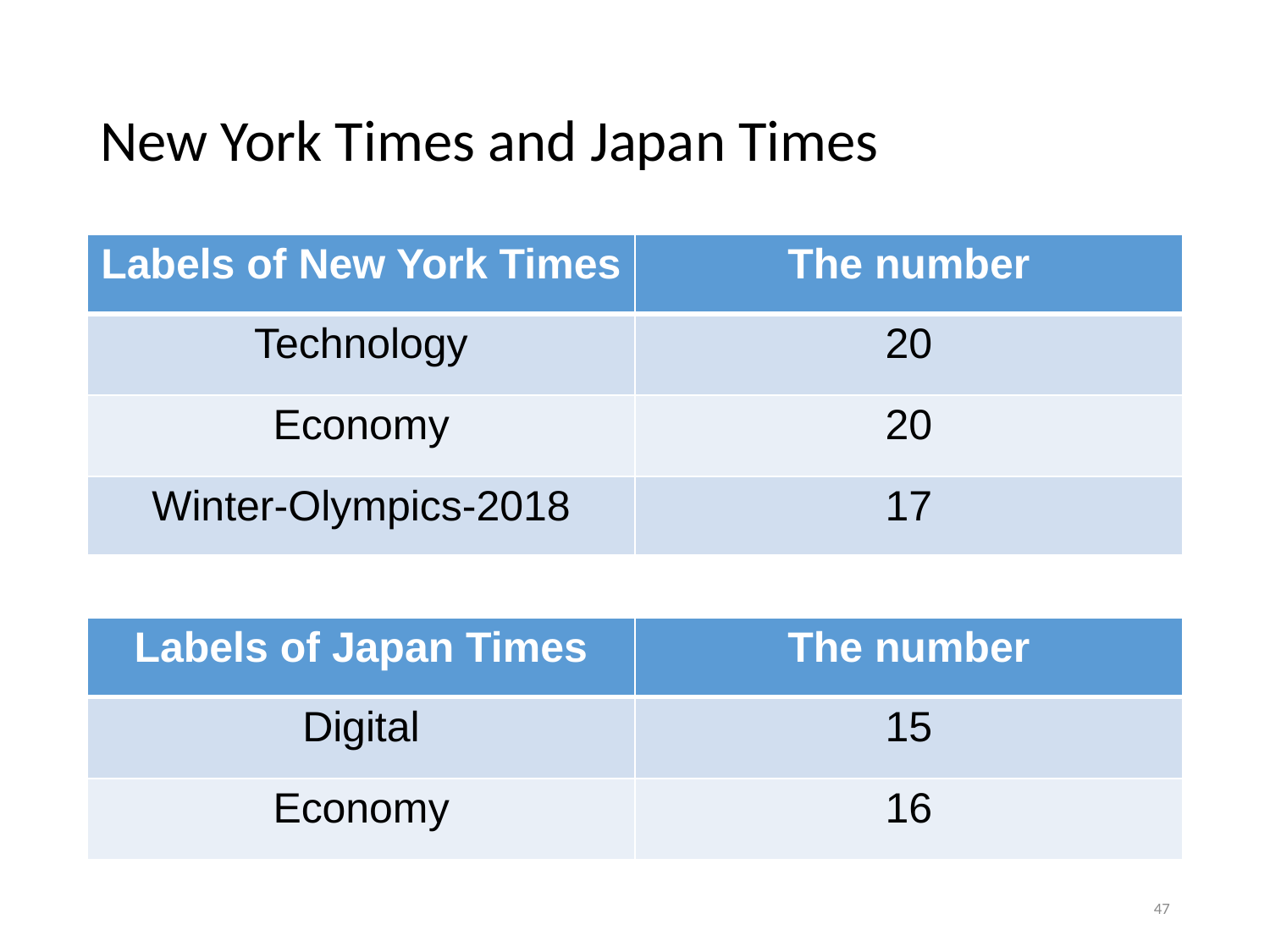

# New York Times and Japan Times
| Labels of New York Times | The number |
| --- | --- |
| Technology | 20 |
| Economy | 20 |
| Winter-Olympics-2018 | 17 |
| Labels of Japan Times | The number |
| --- | --- |
| Digital | 15 |
| Economy | 16 |
47